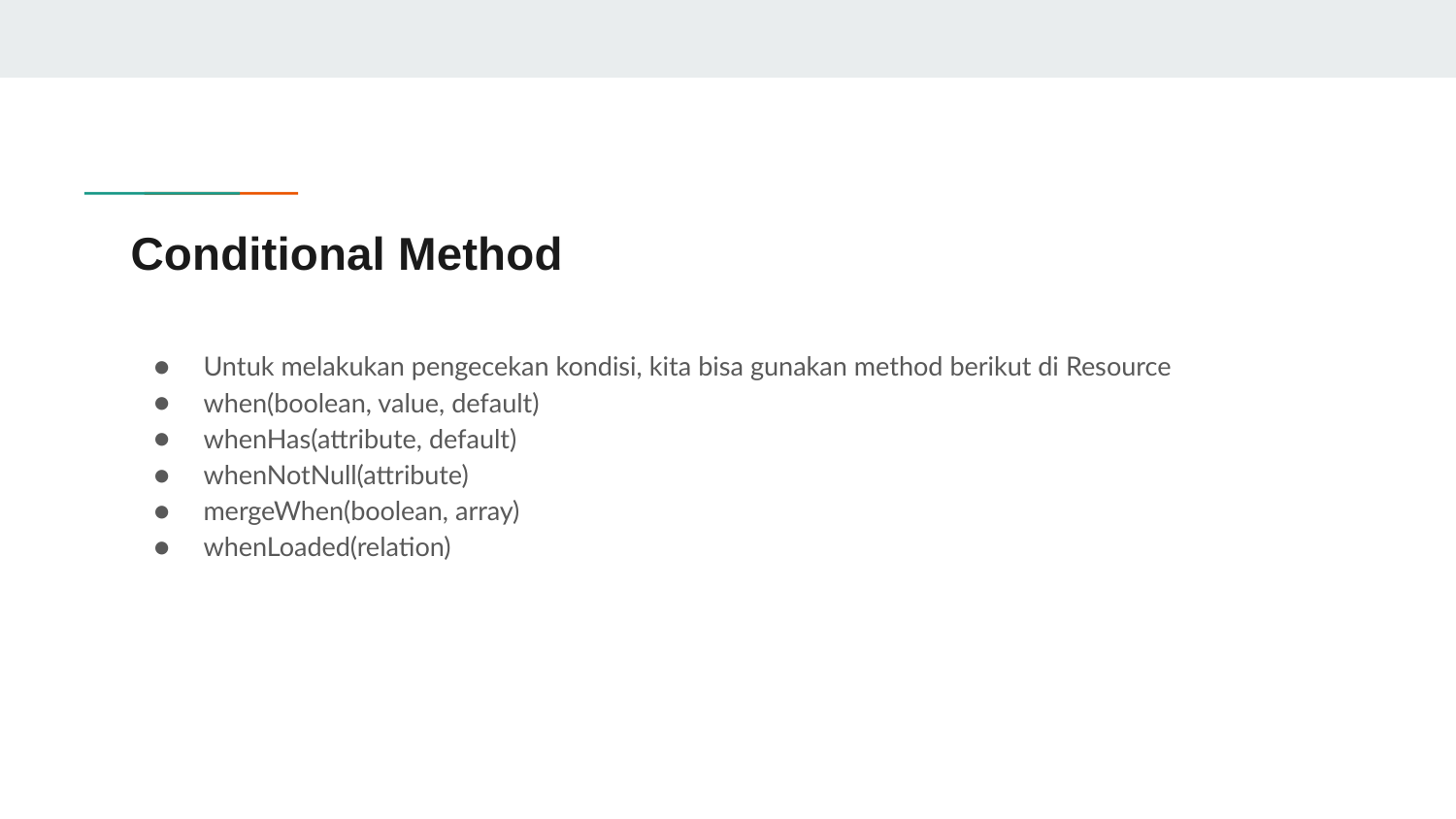

# Conditional Method
Untuk melakukan pengecekan kondisi, kita bisa gunakan method berikut di Resource
when(boolean, value, default)
whenHas(attribute, default)
whenNotNull(attribute)
mergeWhen(boolean, array)
whenLoaded(relation)